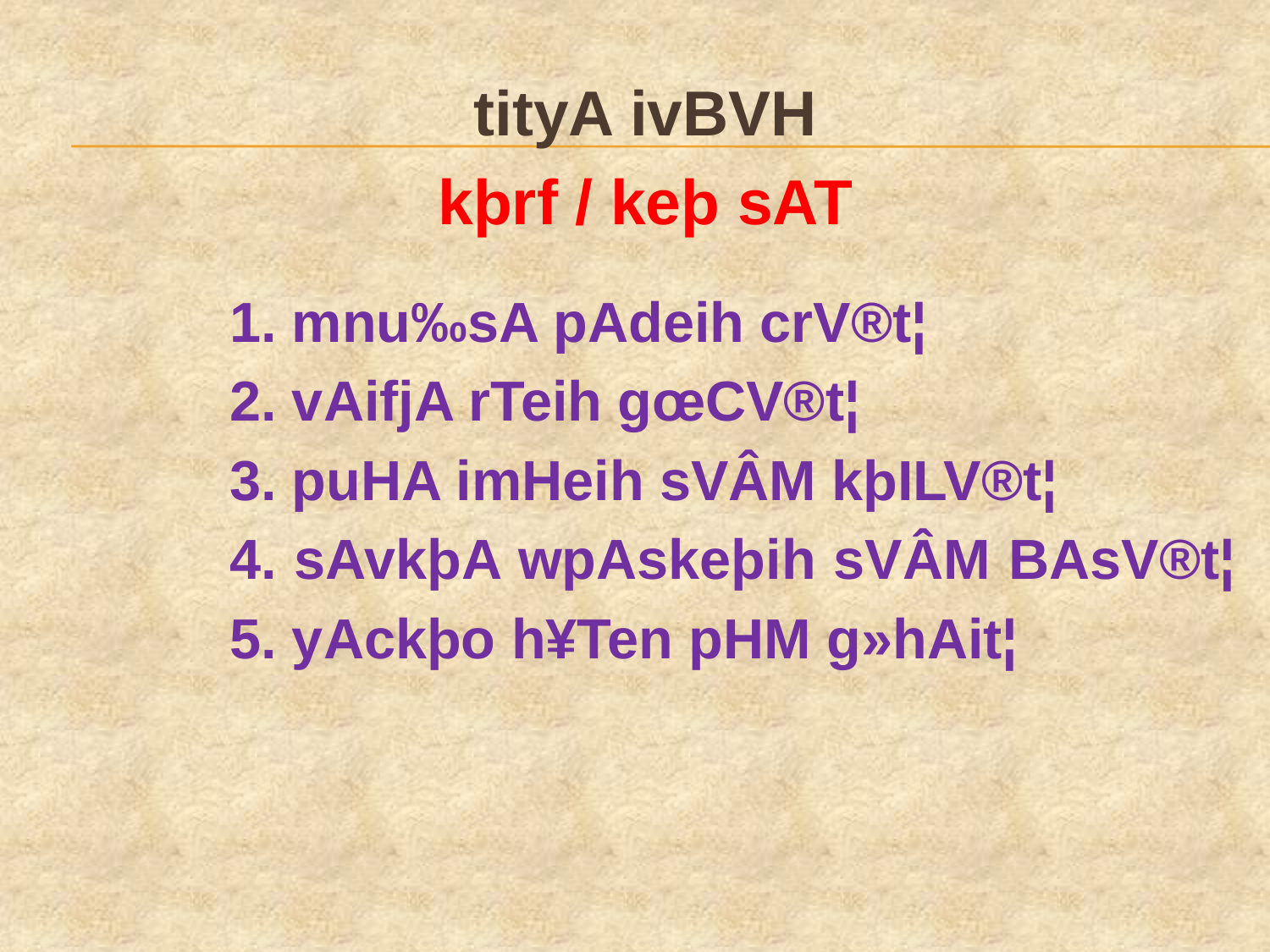

#
tityA ivBVH
kþrf / keþ sAT

		1. mnu‰sA pAdeih crV®t¦
		2. vAifjA rTeih gœCV®t¦
		3. puHA imHeih sVÂM kþILV®t¦
		4. sAvkþA wpAskeþih sVÂM BAsV®t¦
		5. yAckþo h¥Ten pHM g»hAit¦